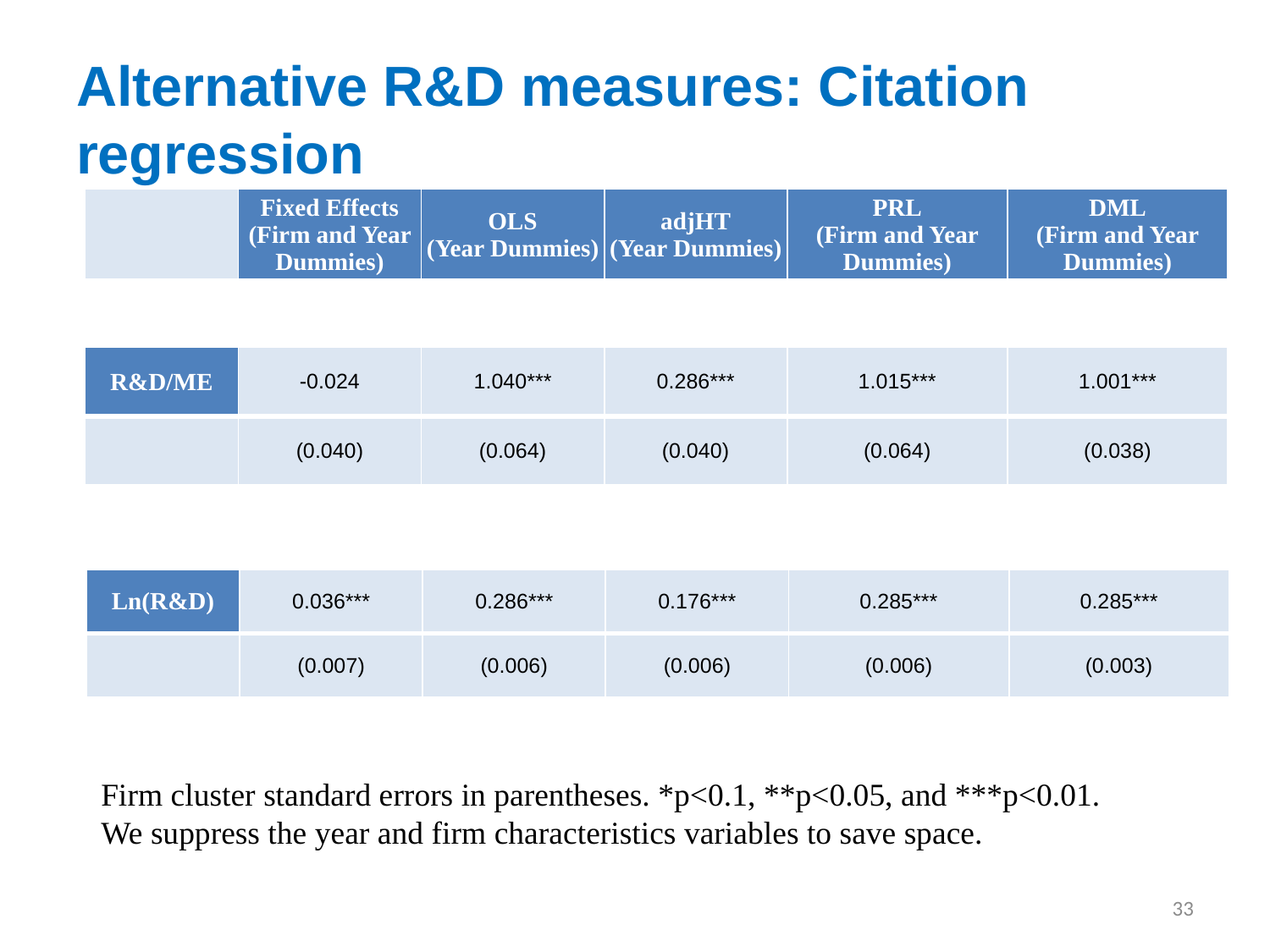

# Alternative R&D measures: Citation regression
|  | Fixed Effects (Firm and Year Dummies) | OLS (Year Dummies) | adjHT (Year Dummies) | PRL (Firm and Year Dummies) | DML (Firm and Year Dummies) |
| --- | --- | --- | --- | --- | --- |
| R&D/ME | -0.024 | 1.040\*\*\* | 0.286\*\*\* | 1.015\*\*\* | 1.001\*\*\* |
| --- | --- | --- | --- | --- | --- |
|  | (0.040) | (0.064) | (0.040) | (0.064) | (0.038) |
| Ln(R&D) | 0.036\*\*\* | 0.286\*\*\* | 0.176\*\*\* | 0.285\*\*\* | 0.285\*\*\* |
| --- | --- | --- | --- | --- | --- |
|  | (0.007) | (0.006) | (0.006) | (0.006) | (0.003) |
Firm cluster standard errors in parentheses. *p<0.1, **p<0.05, and ***p<0.01.
We suppress the year and firm characteristics variables to save space.

33